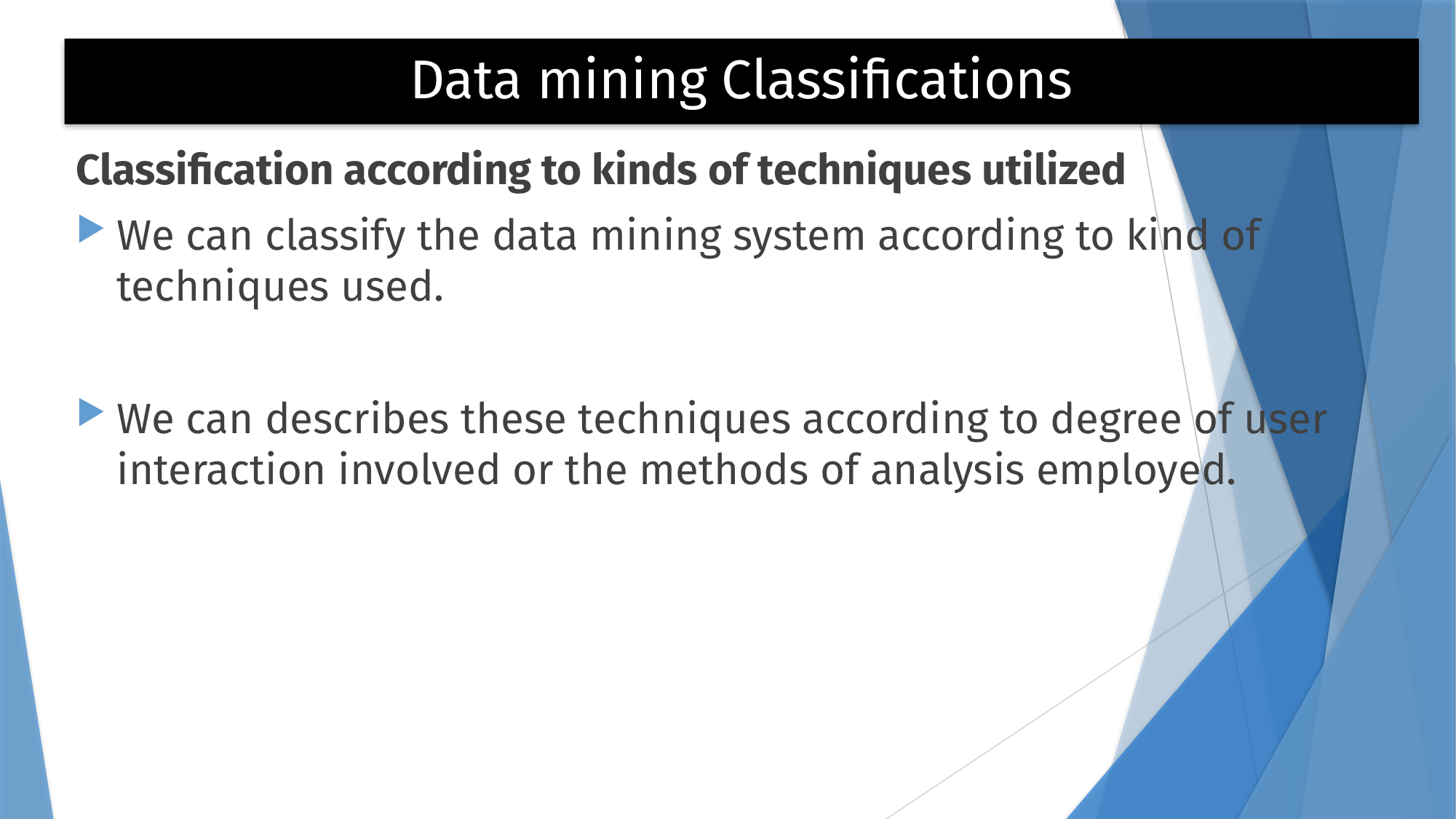

# Data mining Classifications
Classification according to kinds of techniques utilized
We can classify the data mining system according to kind of techniques used.

We can describes these techniques according to degree of user interaction involved or the methods of analysis employed.